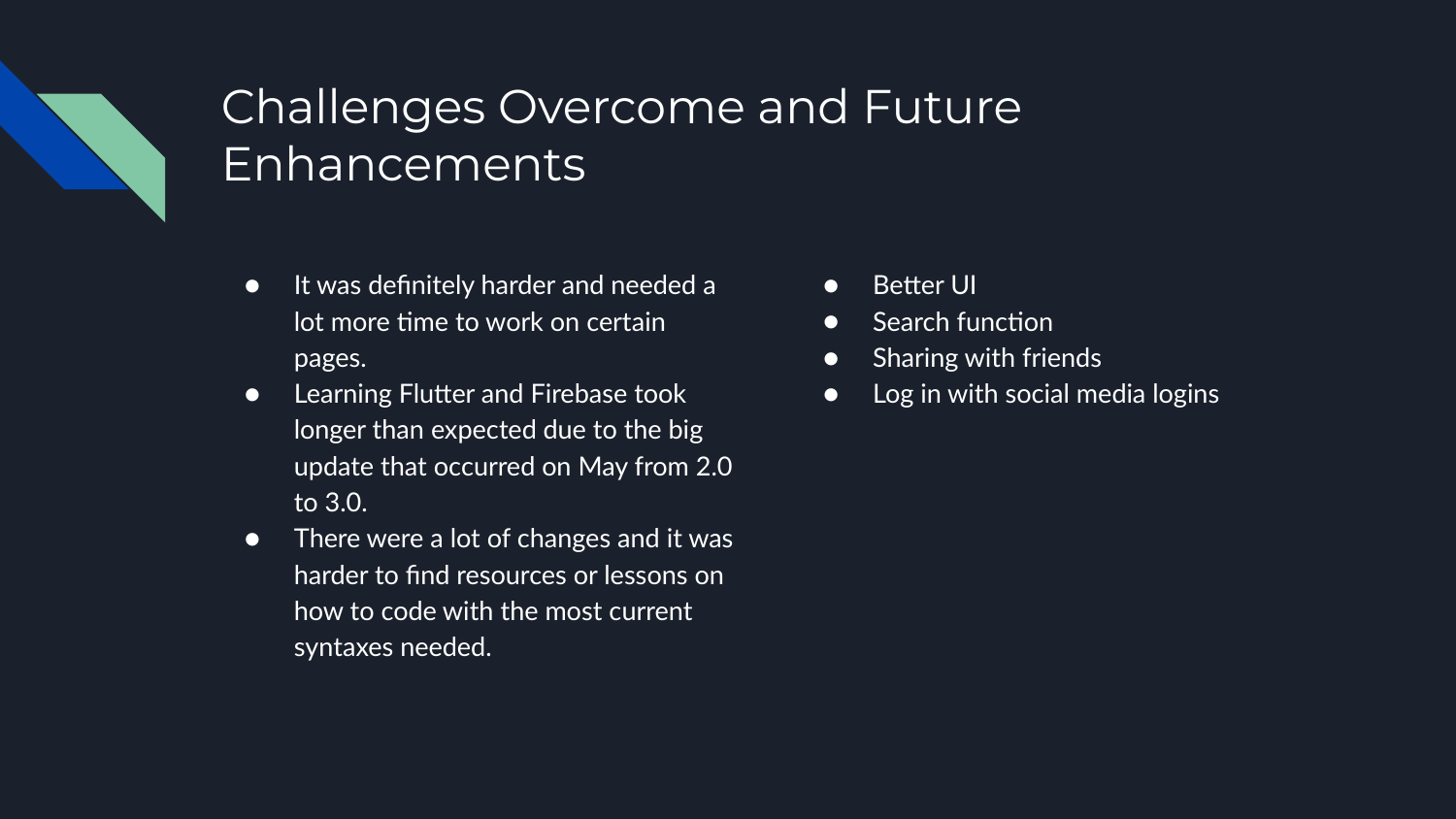

# Challenges Overcome and Future Enhancements
It was definitely harder and needed a lot more time to work on certain pages.
Learning Flutter and Firebase took longer than expected due to the big update that occurred on May from 2.0 to 3.0.
There were a lot of changes and it was harder to find resources or lessons on how to code with the most current syntaxes needed.
Better UI
Search function
Sharing with friends
Log in with social media logins